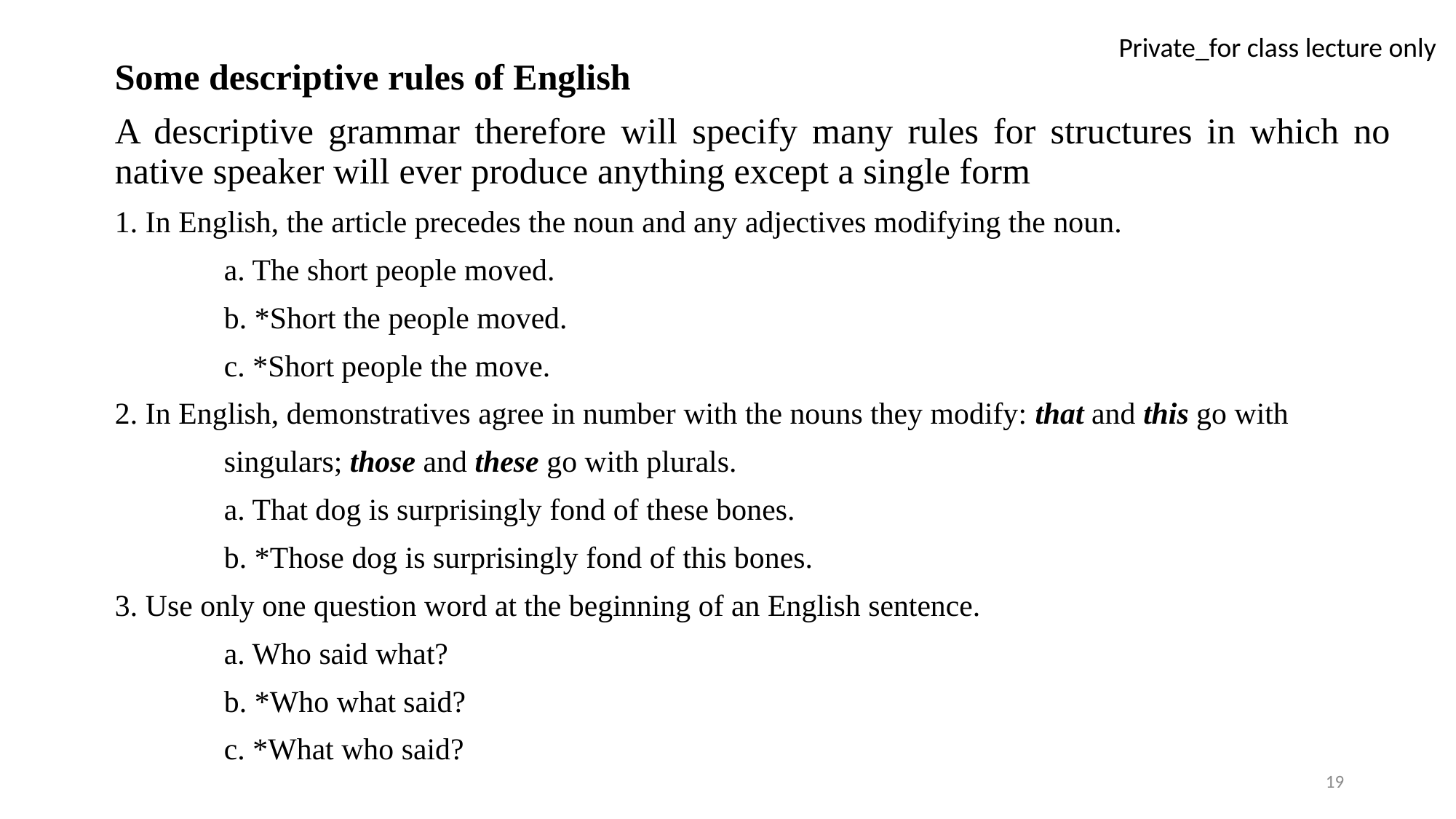

Some descriptive rules of English
A descriptive grammar therefore will specify many rules for structures in which no native speaker will ever produce anything except a single form
1. In English, the article precedes the noun and any adjectives modifying the noun.
	a. The short people moved.
	b. *Short the people moved.
	c. *Short people the move.
2. In English, demonstratives agree in number with the nouns they modify: that and this go with
	singulars; those and these go with plurals.
	a. That dog is surprisingly fond of these bones.
	b. *Those dog is surprisingly fond of this bones.
3. Use only one question word at the beginning of an English sentence.
	a. Who said what?
	b. *Who what said?
	c. *What who said?

19